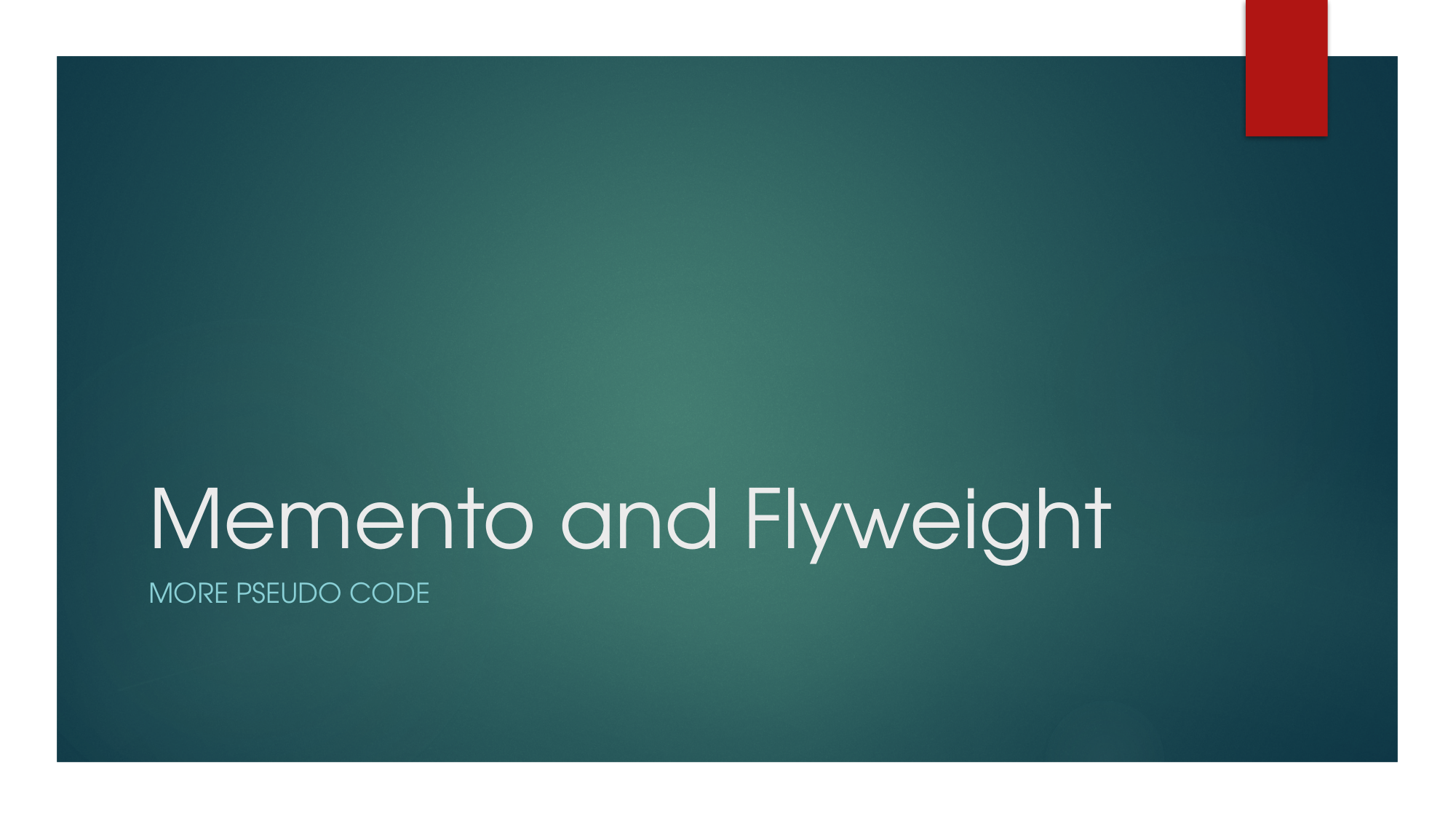

# Memento and Flyweight
More Pseudo code